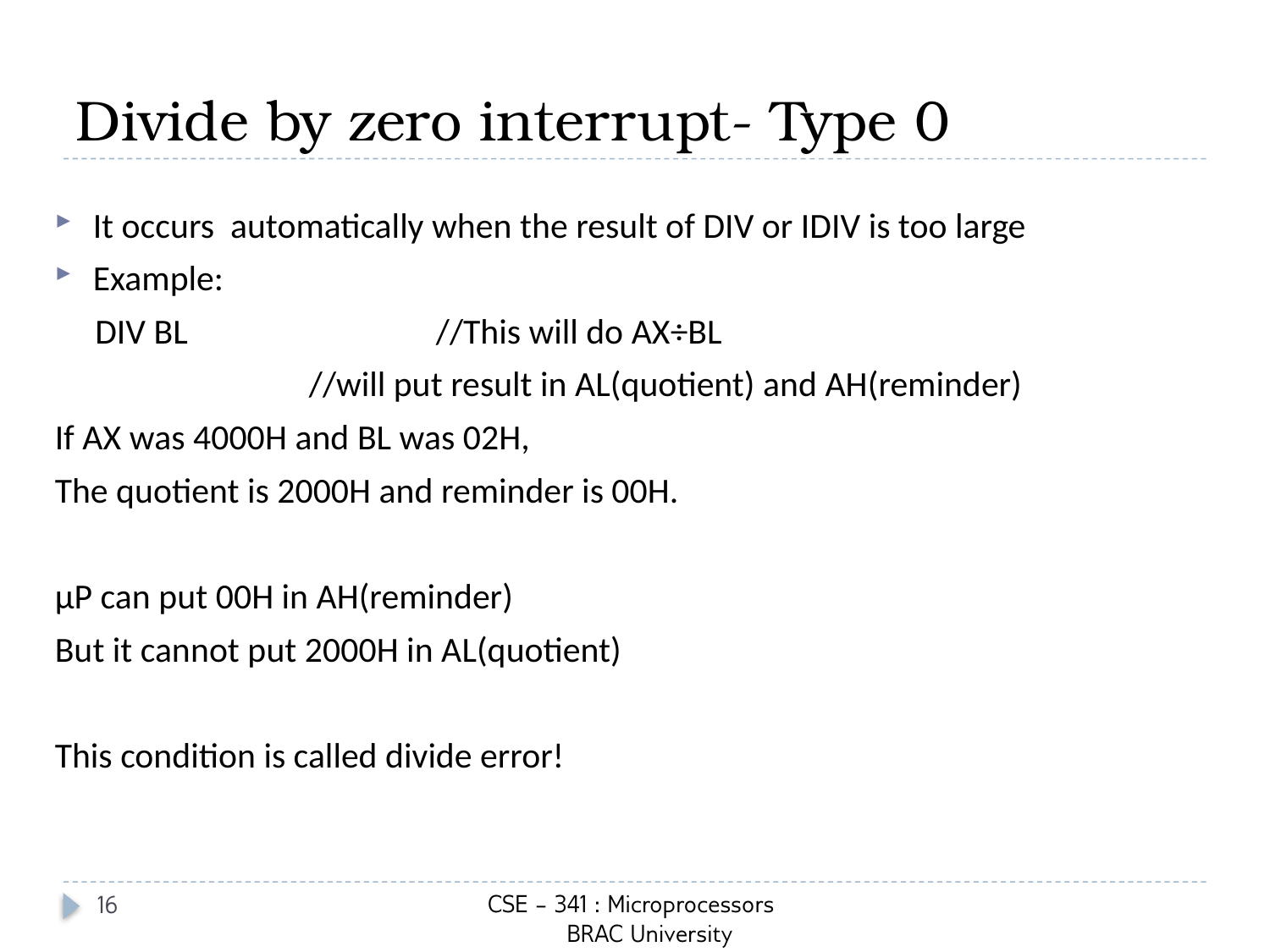

# Divide by zero interrupt- Type 0
It occurs  automatically when the result of DIV or IDIV is too large
Example:
     DIV BL		//This will do AX÷BL
		//will put result in AL(quotient) and AH(reminder)
If AX was 4000H and BL was 02H,
The quotient is 2000H and reminder is 00H.

µP can put 00H in AH(reminder)
But it cannot put 2000H in AL(quotient)

This condition is called divide error!
CSE – 341 : Microprocessors
    BRAC University
16